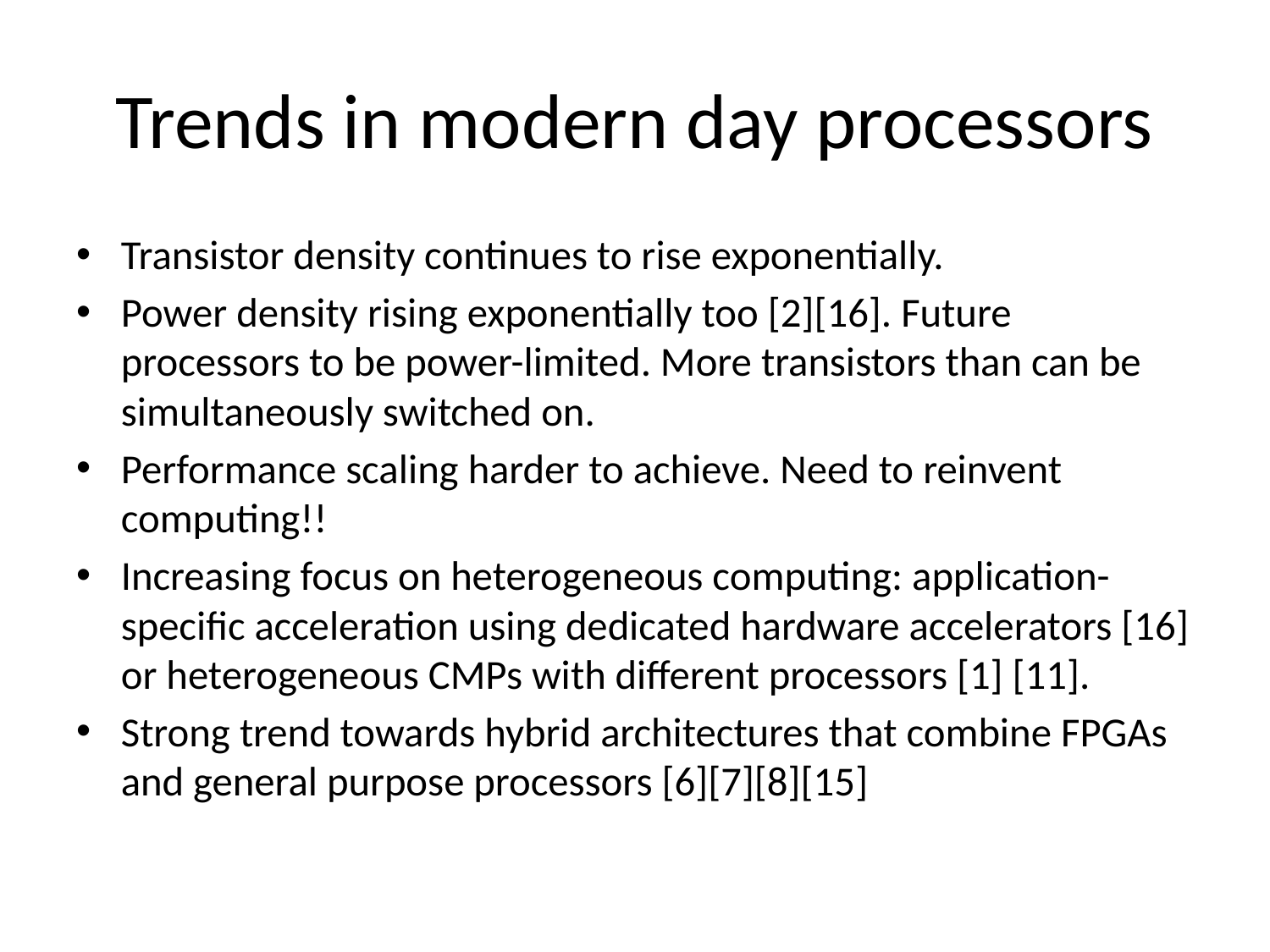

# Trends in modern day processors
Transistor density continues to rise exponentially.
Power density rising exponentially too [2][16]. Future processors to be power-limited. More transistors than can be simultaneously switched on.
Performance scaling harder to achieve. Need to reinvent computing!!
Increasing focus on heterogeneous computing: application-specific acceleration using dedicated hardware accelerators [16] or heterogeneous CMPs with different processors [1] [11].
Strong trend towards hybrid architectures that combine FPGAs and general purpose processors [6][7][8][15]